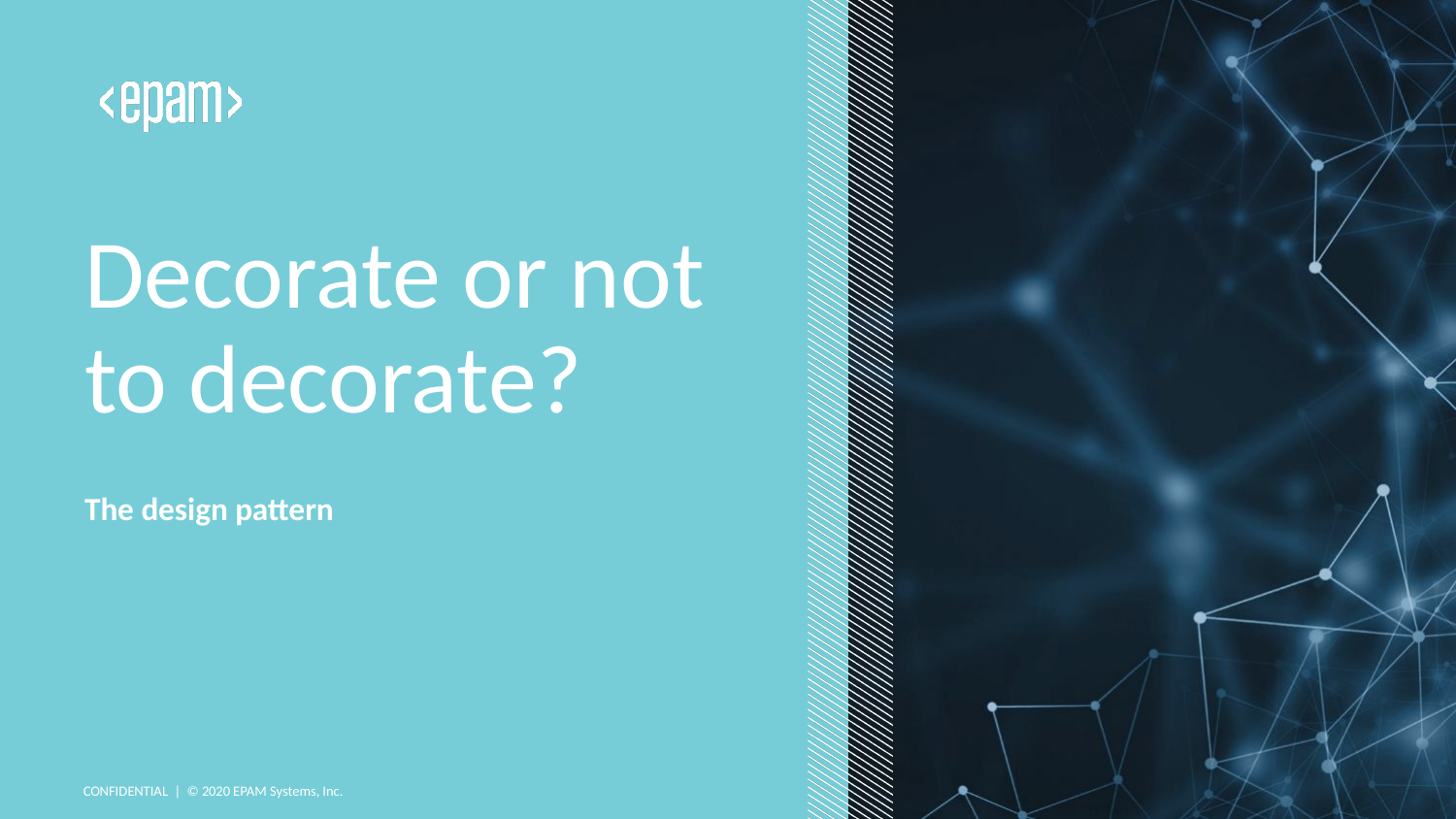

# Decorate or not to decorate?
The design pattern
CONFIDENTIAL  |  © 2020 EPAM Systems, Inc.